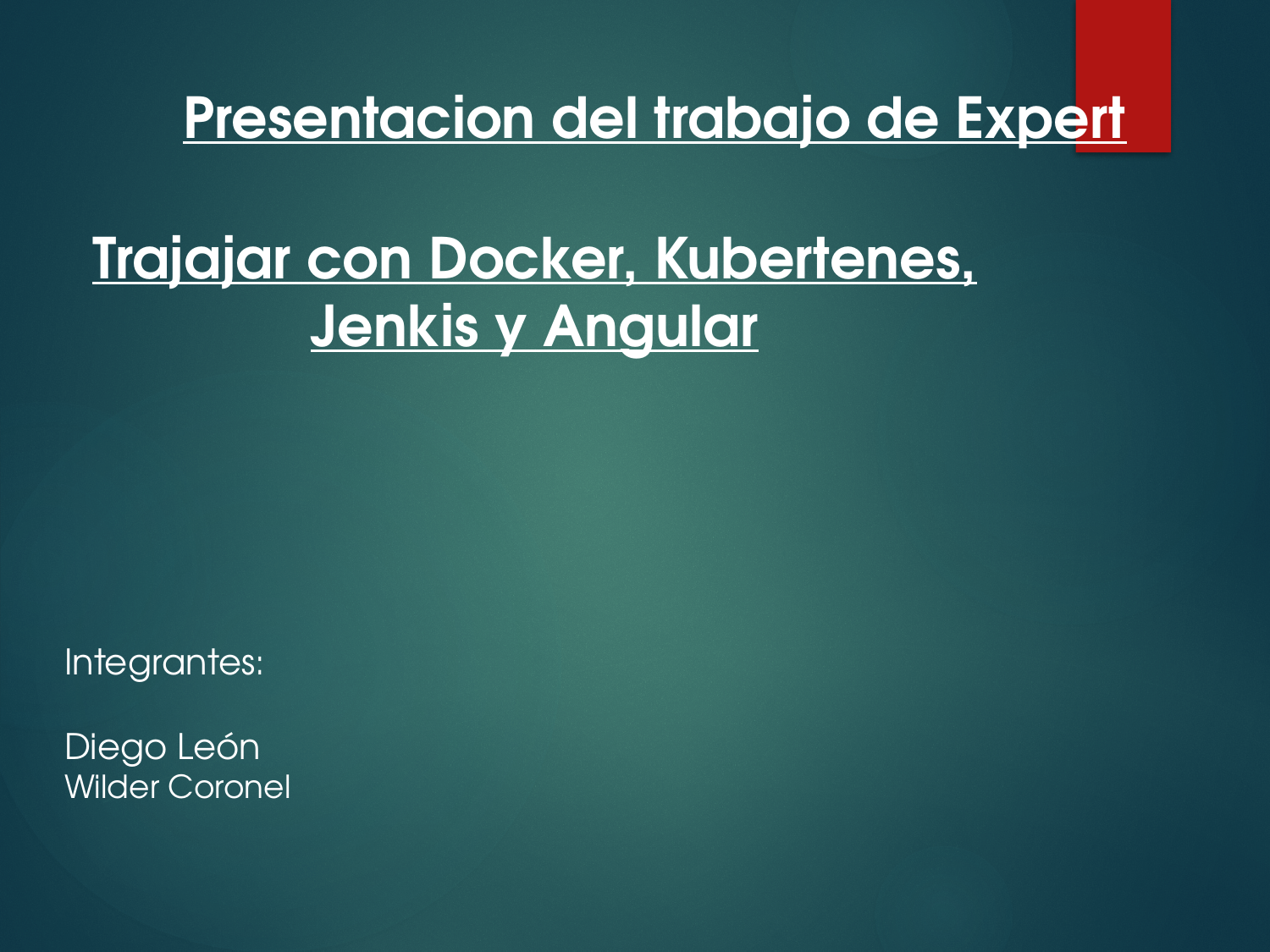

Presentacion del trabajo de Expert
Trajajar con Docker, Kubertenes, Jenkis y Angular
Integrantes:

Diego León
Wilder Coronel